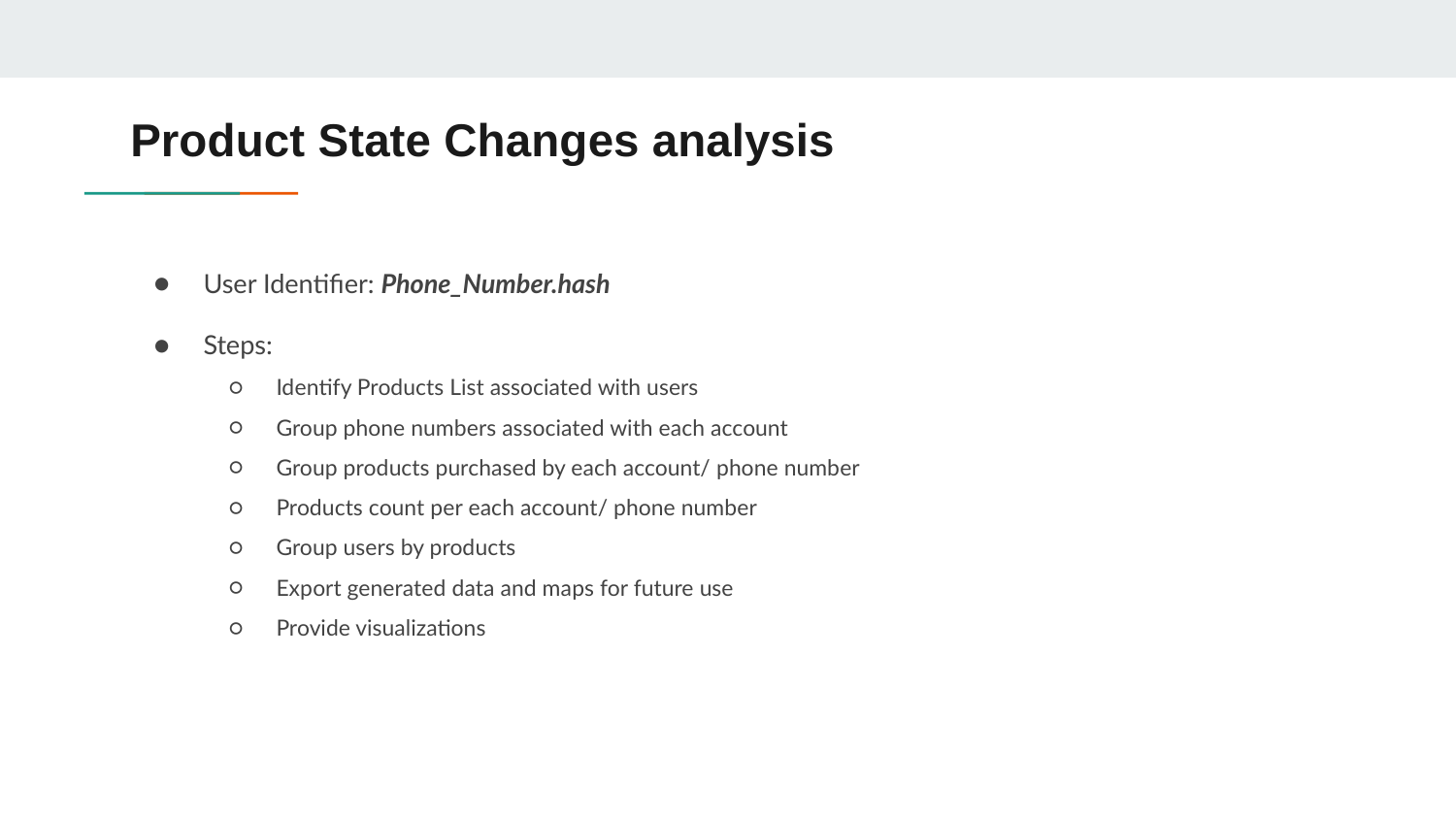

# Product State Changes analysis
User Identifier: Phone_Number.hash
Steps:
Identify Products List associated with users
Group phone numbers associated with each account
Group products purchased by each account/ phone number
Products count per each account/ phone number
Group users by products
Export generated data and maps for future use
Provide visualizations